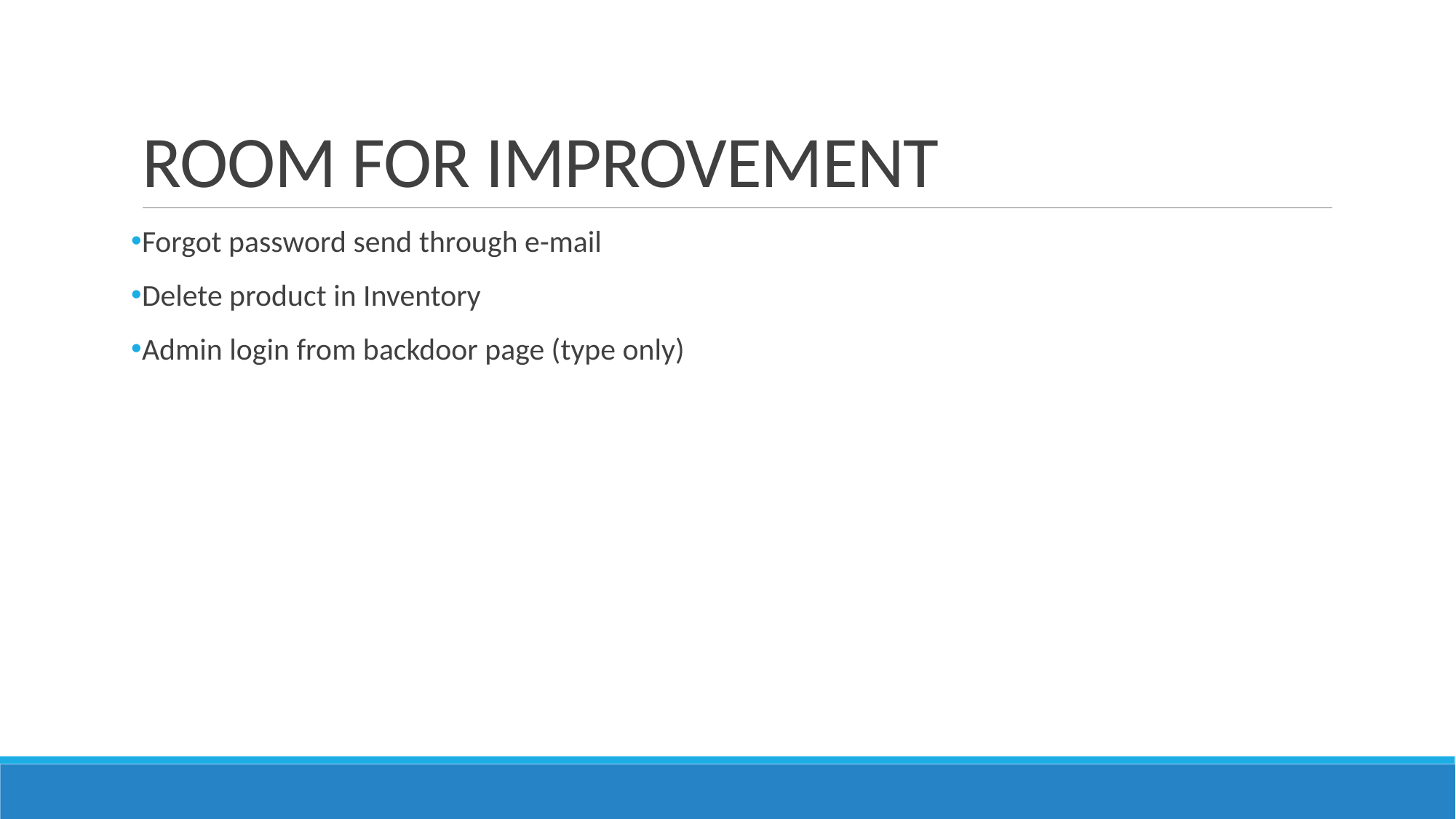

# ROOM FOR IMPROVEMENT
Forgot password send through e-mail
Delete product in Inventory
Admin login from backdoor page (type only)